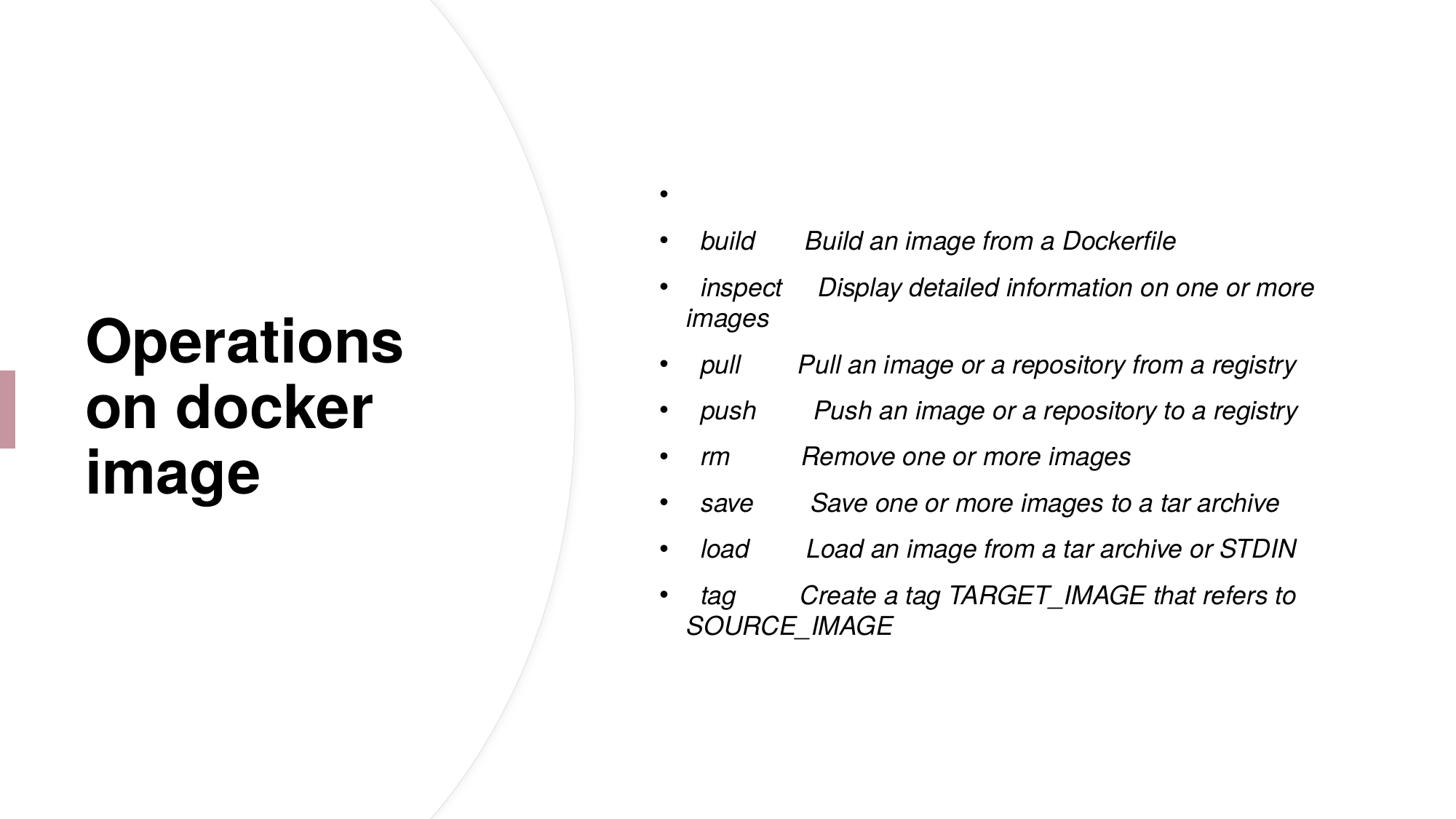

build       Build an image from a Dockerfile
  inspect     Display detailed information on one or more images
  pull        Pull an image or a repository from a registry
  push        Push an image or a repository to a registry
  rm          Remove one or more images
  save        Save one or more images to a tar archive
  load        Load an image from a tar archive or STDIN
  tag         Create a tag TARGET_IMAGE that refers to    SOURCE_IMAGE
# Operations on docker image